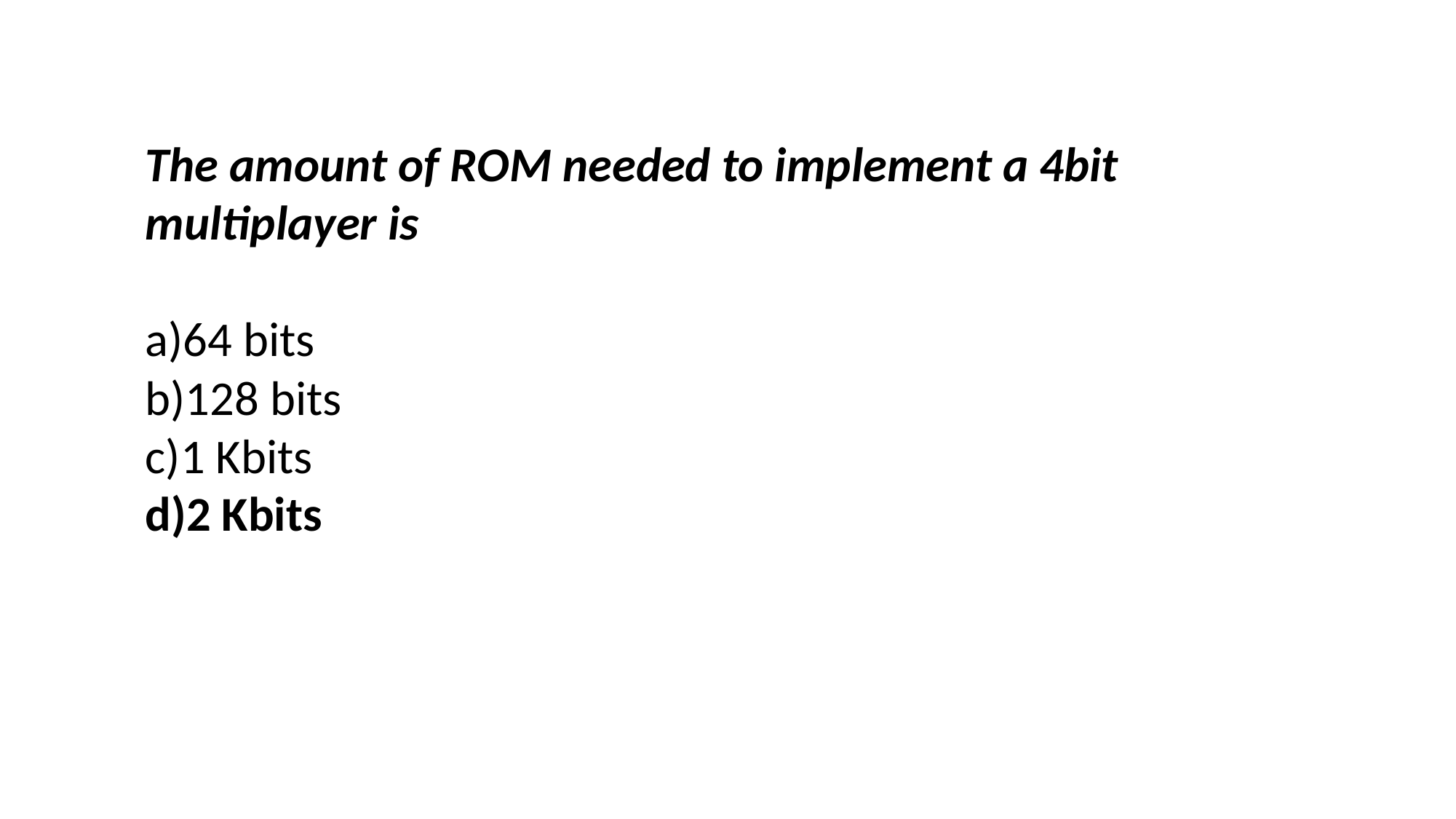

The amount of ROM needed to implement a 4bit multiplayer is

a)64 bits
b)128 bits
c)1 Kbits
d)2 Kbits